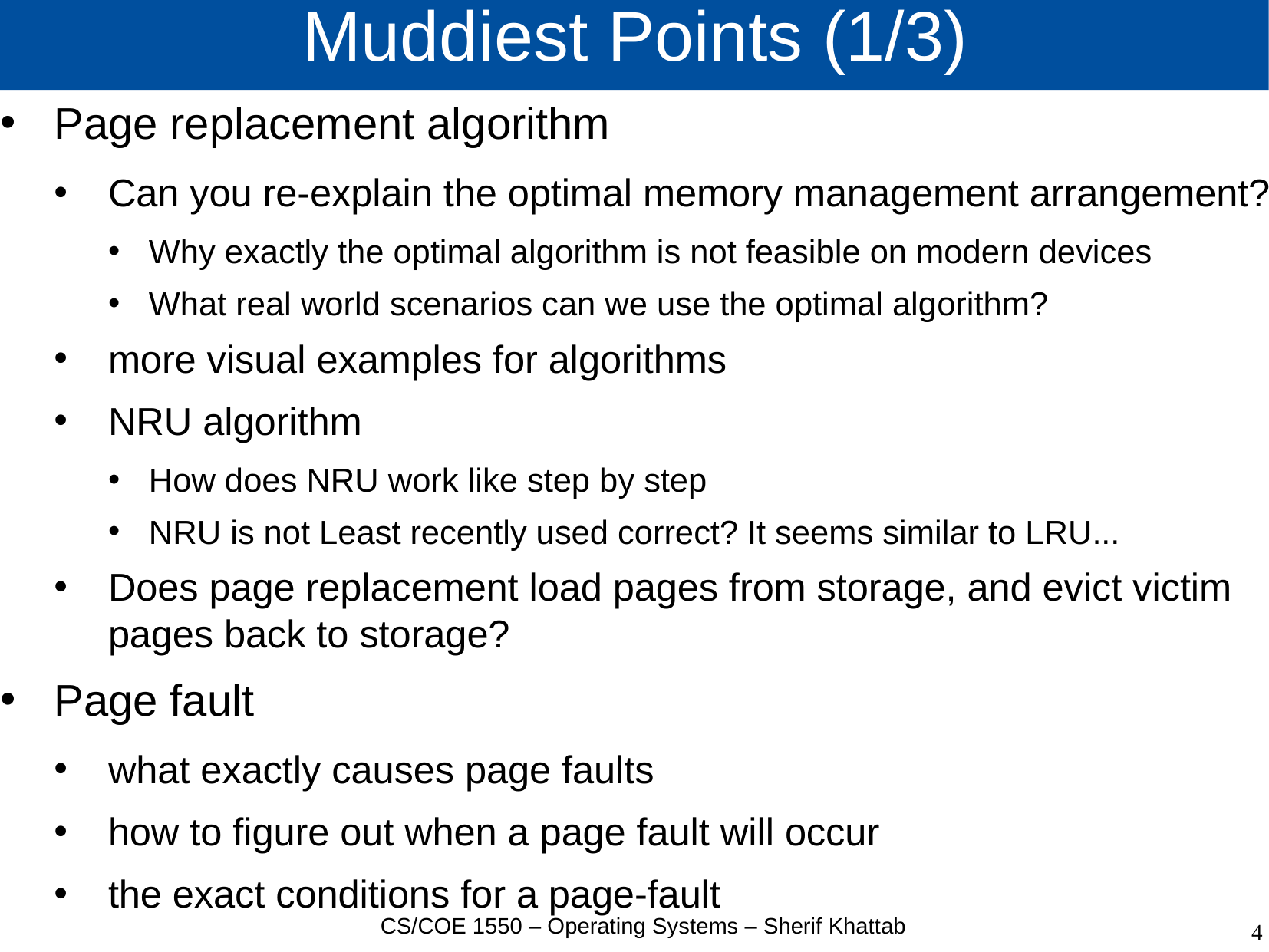

# Muddiest Points (1/3)
Page replacement algorithm
Can you re-explain the optimal memory management arrangement?
Why exactly the optimal algorithm is not feasible on modern devices
What real world scenarios can we use the optimal algorithm?
more visual examples for algorithms
NRU algorithm
How does NRU work like step by step
NRU is not Least recently used correct? It seems similar to LRU...
Does page replacement load pages from storage, and evict victim pages back to storage?
Page fault
what exactly causes page faults
how to figure out when a page fault will occur
the exact conditions for a page-fault
CS/COE 1550 – Operating Systems – Sherif Khattab
4